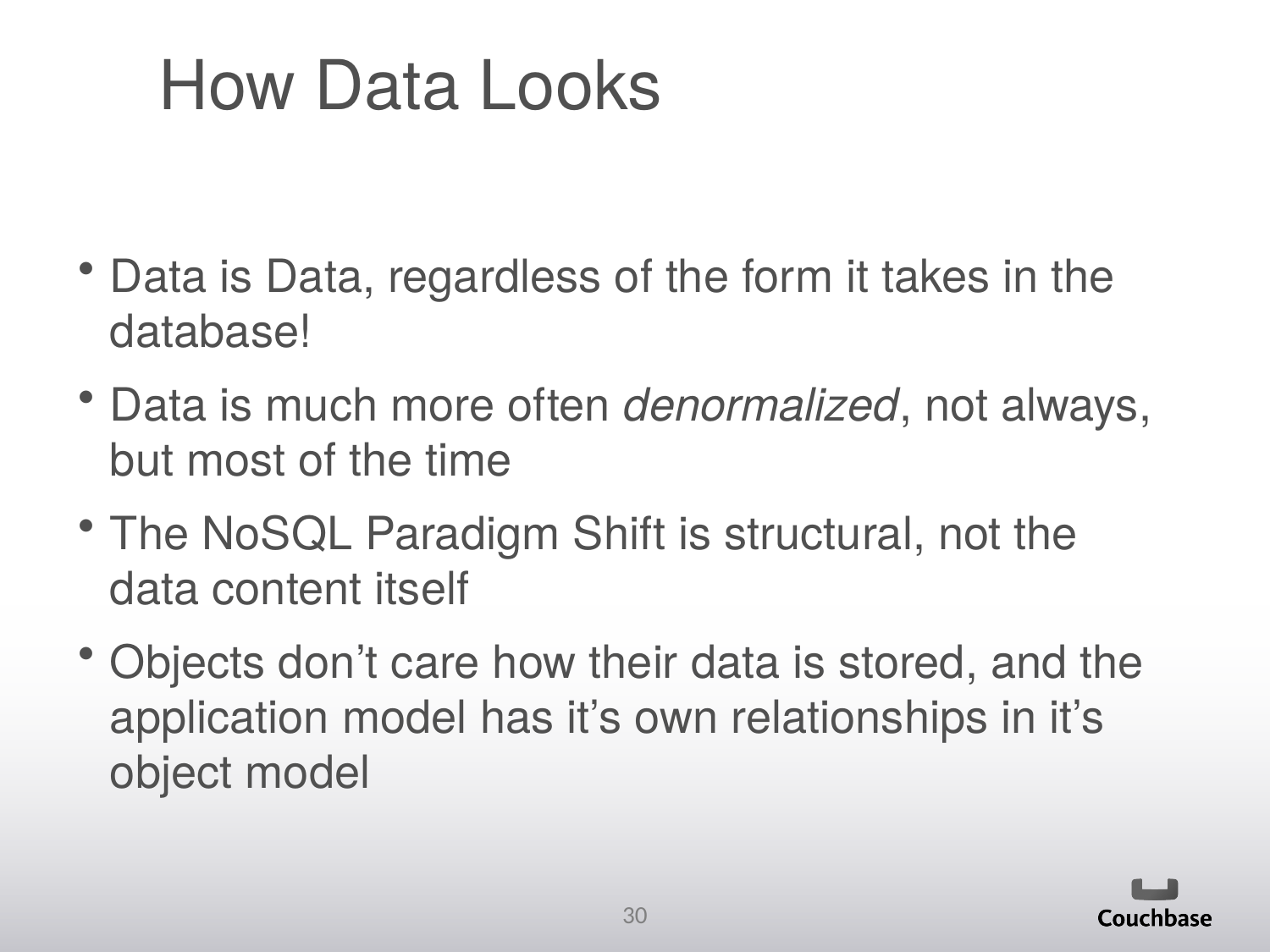

How Data Looks
Data is Data, regardless of the form it takes in the database!
Data is much more often denormalized, not always, but most of the time
The NoSQL Paradigm Shift is structural, not the data content itself
Objects don’t care how their data is stored, and the application model has it’s own relationships in it’s object model